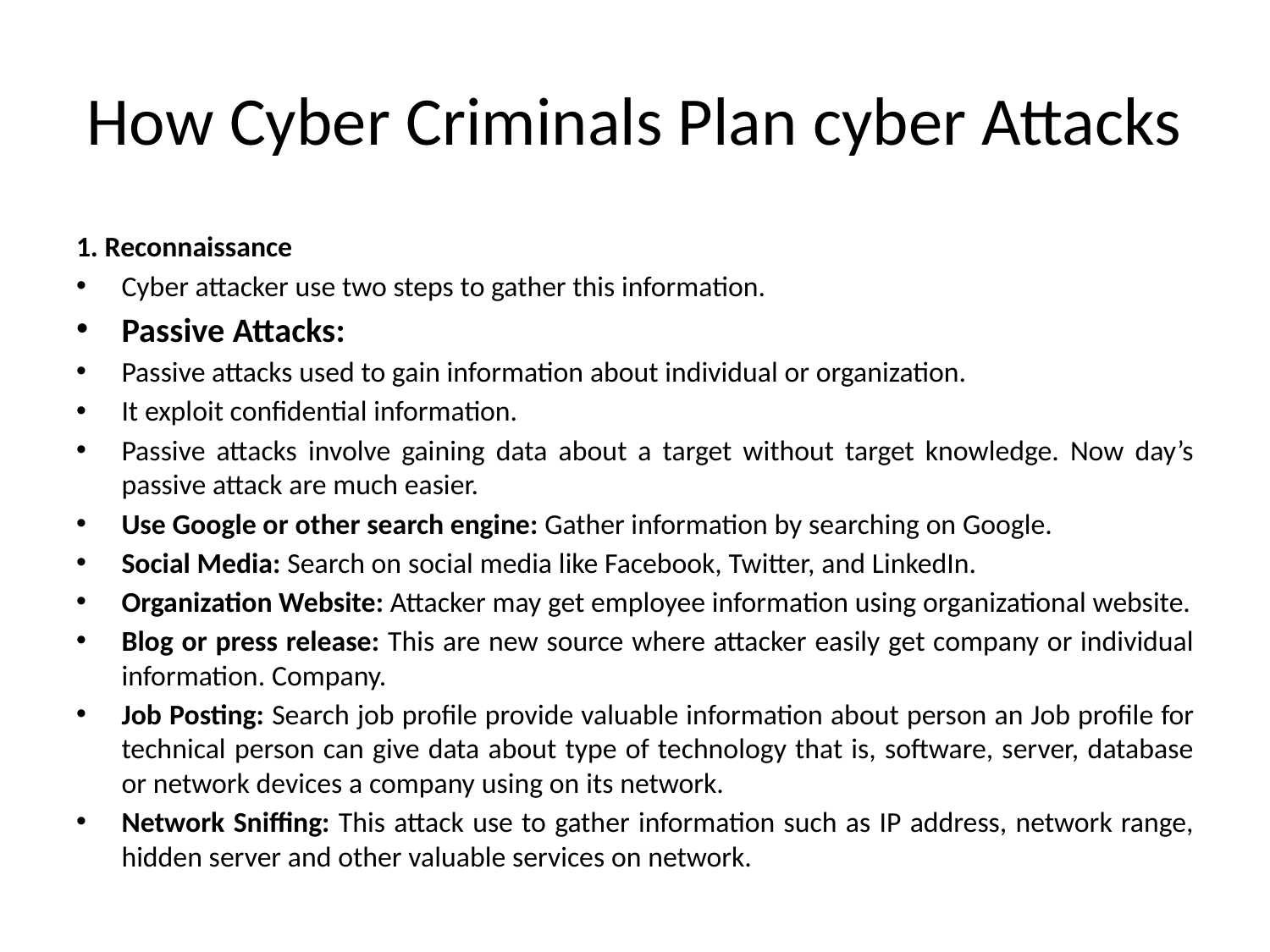

# How Cyber Criminals Plan cyber Attacks
1. Reconnaissance
Cyber attacker use two steps to gather this information.
Passive Attacks:
Passive attacks used to gain information about individual or organization.
It exploit confidential information.
Passive attacks involve gaining data about a target without target knowledge. Now day’s passive attack are much easier.
Use Google or other search engine: Gather information by searching on Google.
Social Media: Search on social media like Facebook, Twitter, and LinkedIn.
Organization Website: Attacker may get employee information using organizational website.
Blog or press release: This are new source where attacker easily get company or individual information. Company.
Job Posting: Search job profile provide valuable information about person an Job profile for technical person can give data about type of technology that is, software, server, database or network devices a company using on its network.
Network Sniffing: This attack use to gather information such as IP address, network range, hidden server and other valuable services on network.